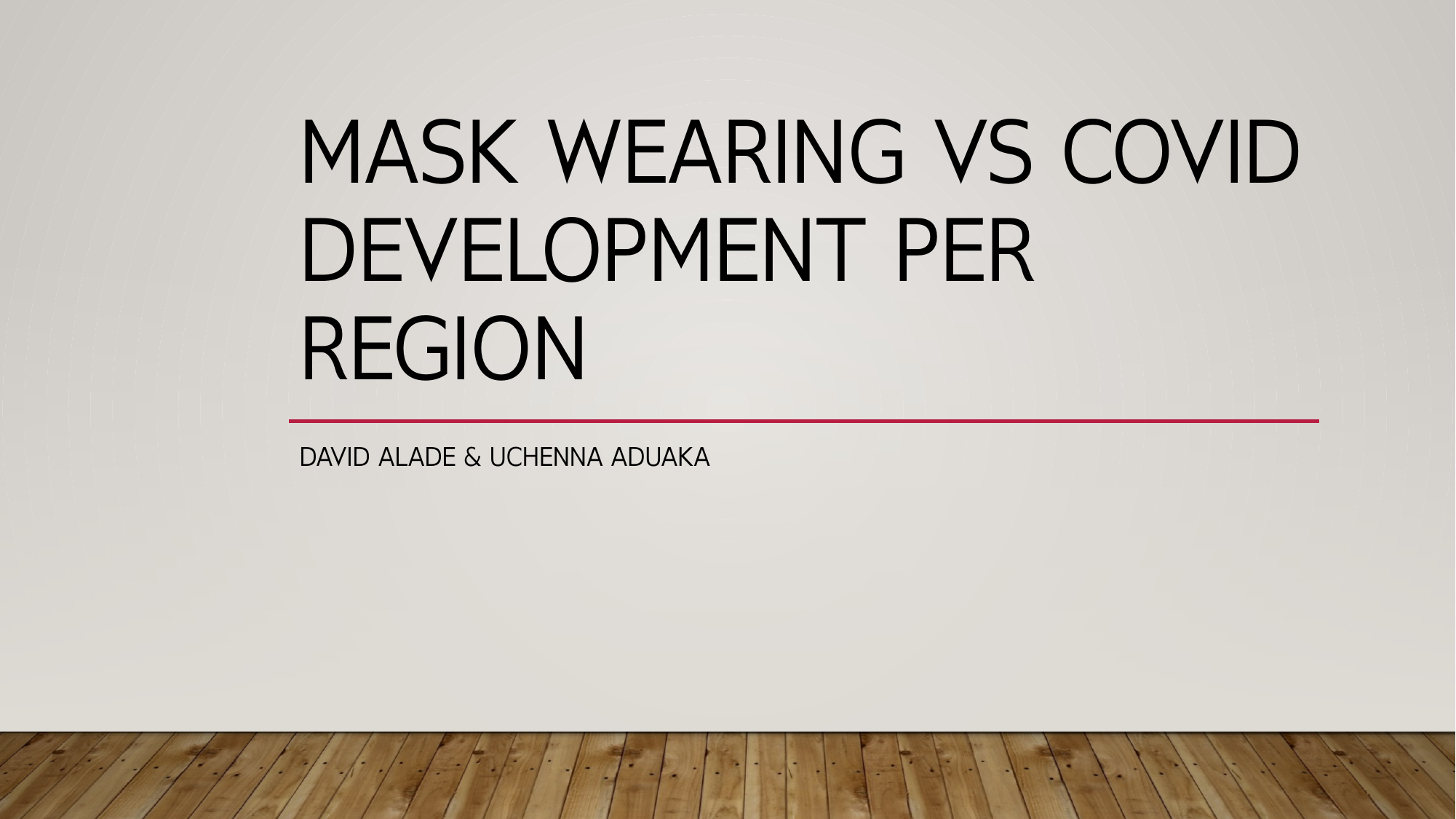

# Mask Wearing vs Covid Development Per Region
David Alade & Uchenna Aduaka